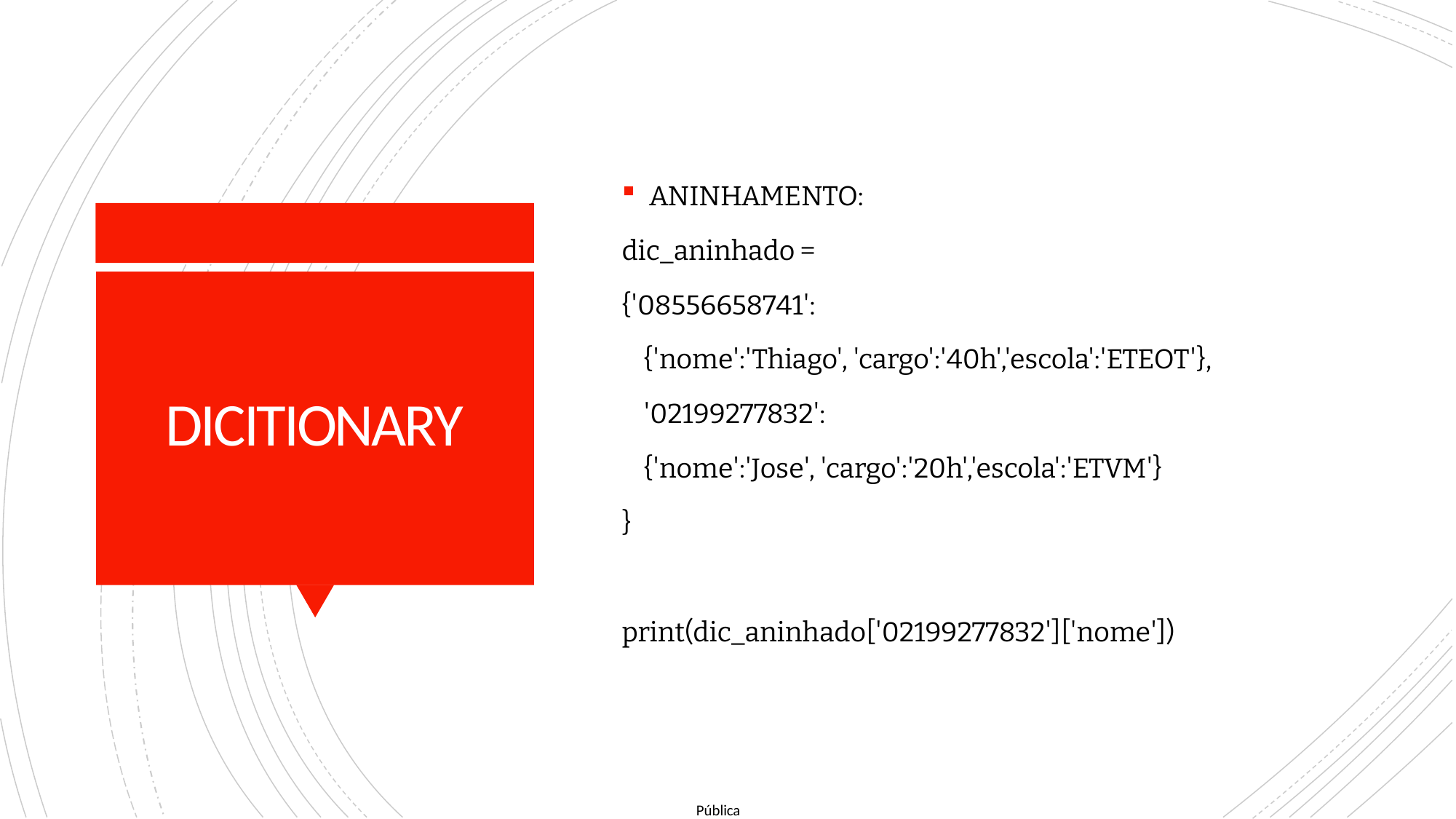

ANINHAMENTO:
dic_aninhado =
{'08556658741':
    {'nome':'Thiago', 'cargo':'40h','escola':'ETEOT'},
    '02199277832':
    {'nome':'Jose', 'cargo':'20h','escola':'ETVM'}
}

print(dic_aninhado['02199277832']['nome'])
# DICITIONARY